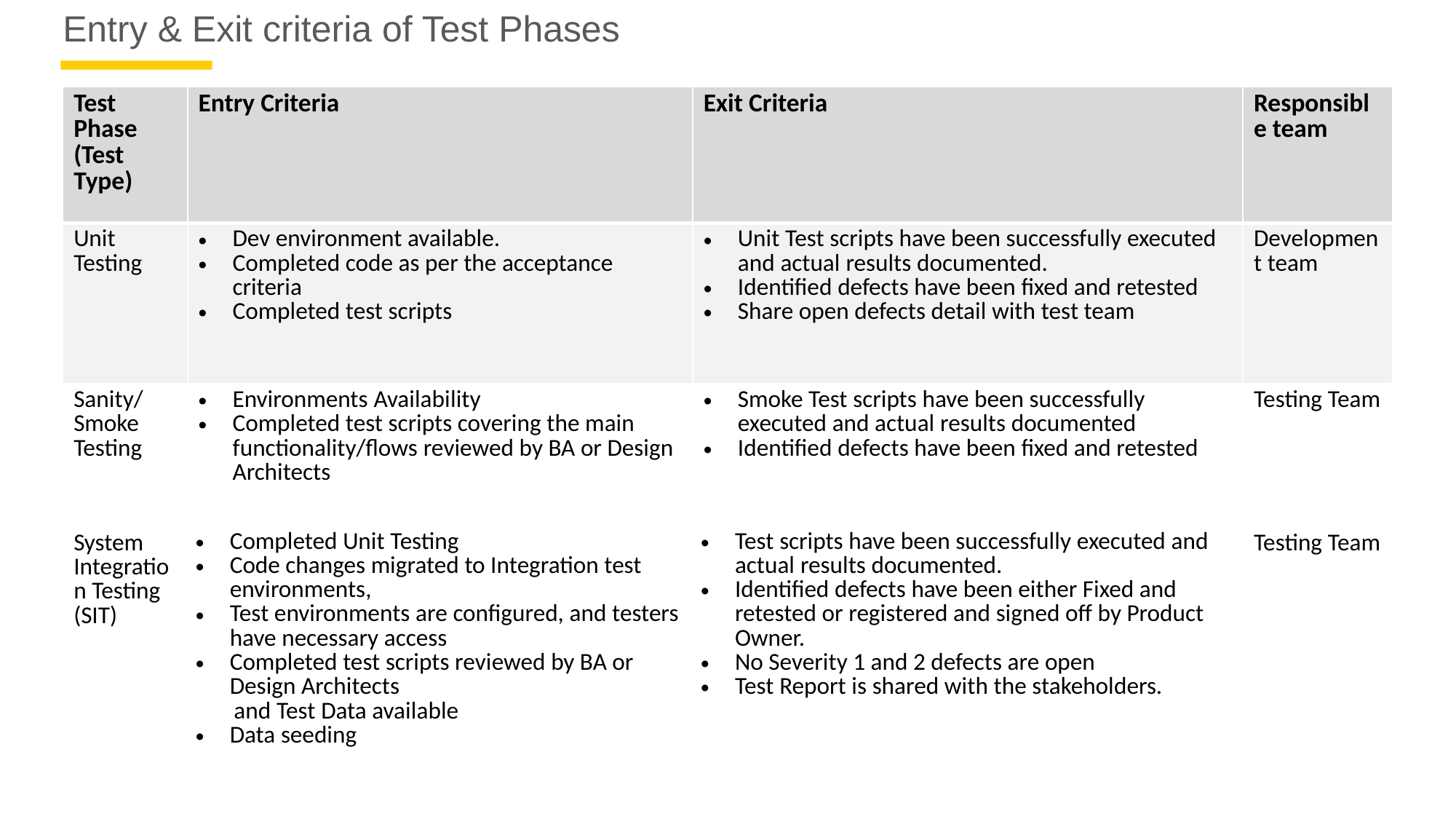

# Entry & Exit criteria of Test Phases
| Test Phase (Test Type) | Entry Criteria | Exit Criteria | Responsible team |
| --- | --- | --- | --- |
| Unit Testing | Dev environment available. Completed code as per the acceptance criteria Completed test scripts | Unit Test scripts have been successfully executed and actual results documented. Identified defects have been fixed and retested Share open defects detail with test team | Development team |
| Sanity/Smoke Testing | Environments Availability Completed test scripts covering the main functionality/flows reviewed by BA or Design Architects | Smoke Test scripts have been successfully executed and actual results documented Identified defects have been fixed and retested | Testing Team |
| System Integration Testing (SIT) | Completed Unit Testing Code changes migrated to Integration test environments, Test environments are configured, and testers have necessary access Completed test scripts reviewed by BA or Design Architects and Test Data available Data seeding | Test scripts have been successfully executed and actual results documented. Identified defects have been either Fixed and retested or registered and signed off by Product Owner. No Severity 1 and 2 defects are open Test Report is shared with the stakeholders. | Testing Team |